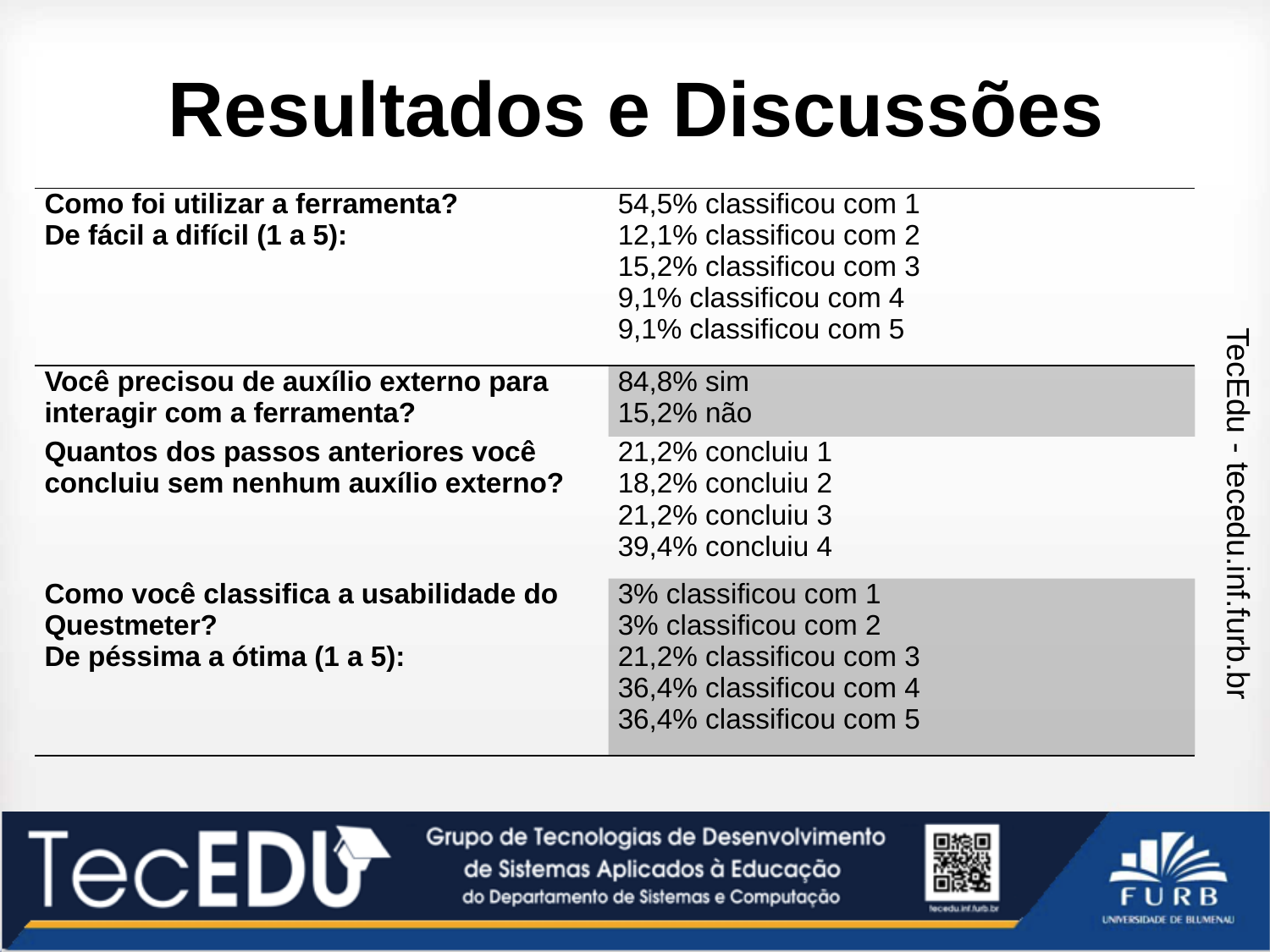

# Resultados e Discussões
| Como foi utilizar a ferramenta? De fácil a difícil (1 a 5): | 54,5% classificou com 1 12,1% classificou com 2 15,2% classificou com 3 9,1% classificou com 4 9,1% classificou com 5 |
| --- | --- |
| Você precisou de auxílio externo para interagir com a ferramenta? | 84,8% sim 15,2% não |
| Quantos dos passos anteriores você concluiu sem nenhum auxílio externo? | 21,2% concluiu 1 18,2% concluiu 2 21,2% concluiu 3 39,4% concluiu 4 |
| Como você classifica a usabilidade do Questmeter? De péssima a ótima (1 a 5): | 3% classificou com 1 3% classificou com 2 21,2% classificou com 3 36,4% classificou com 4 36,4% classificou com 5 |